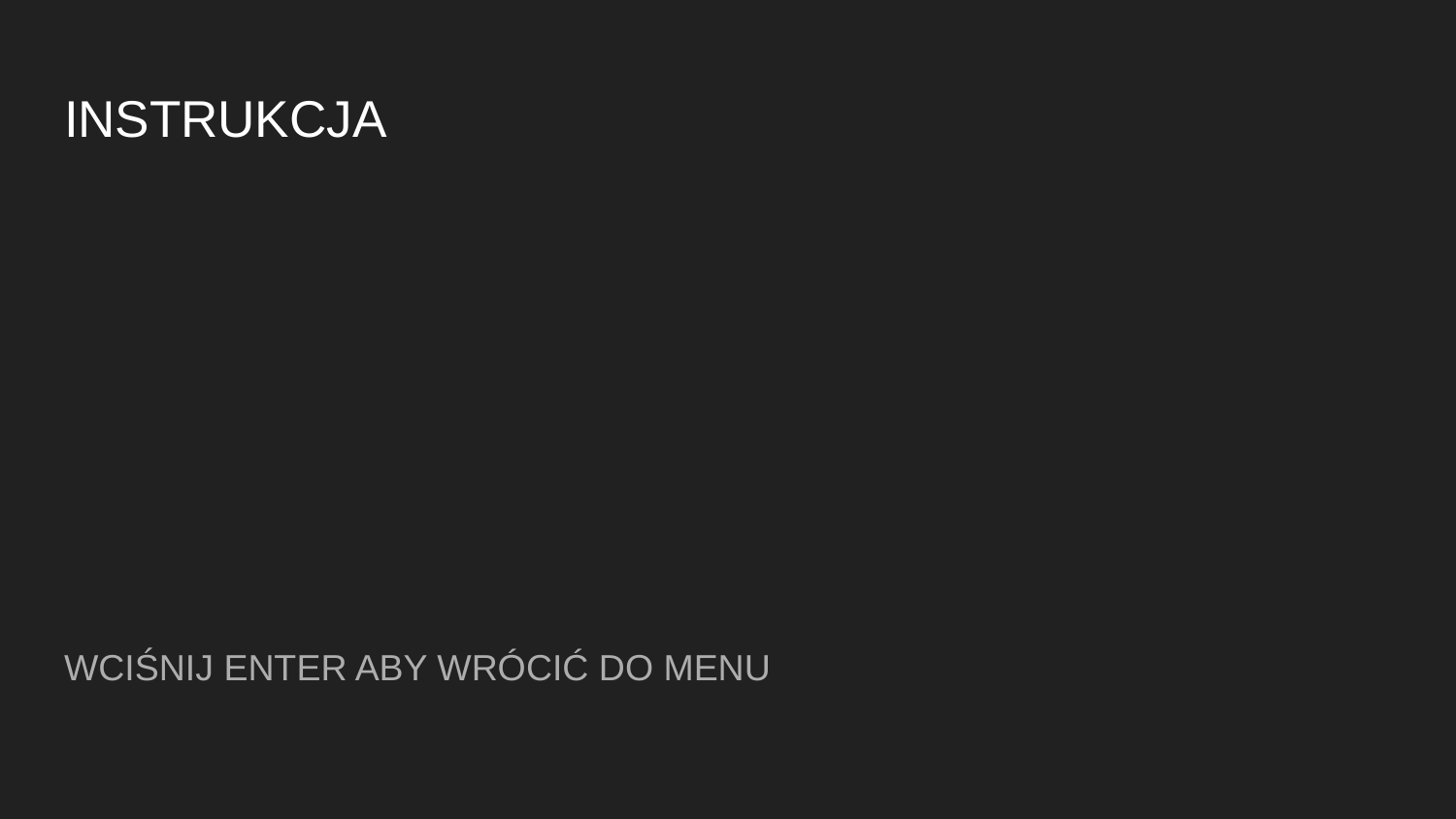

# INSTRUKCJA

WCIŚNIJ ENTER ABY WRÓCIĆ DO MENU